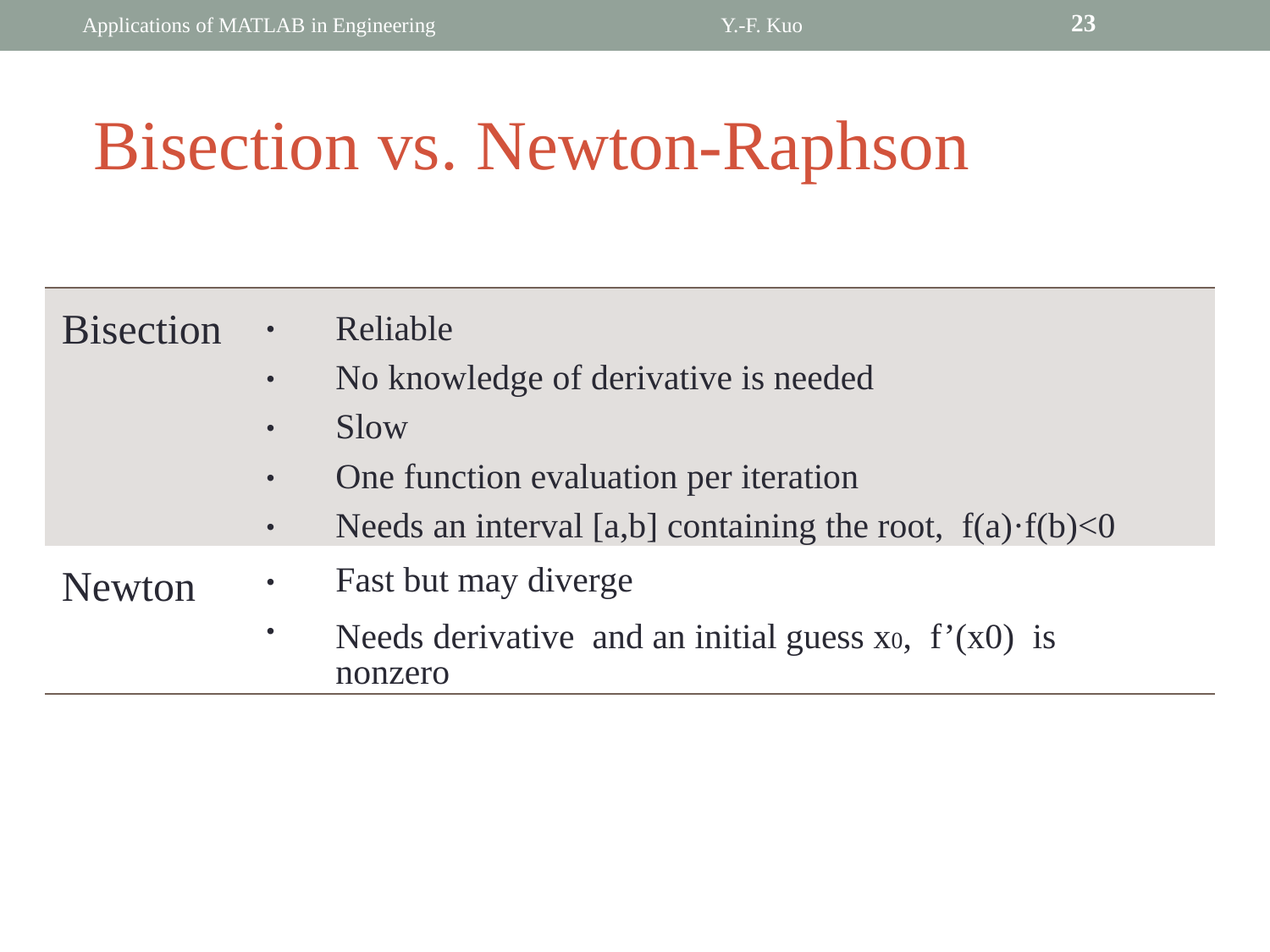

23
Applications of MATLAB in Engineering
Y.-F. Kuo

Bisection vs. Newton-Raphson

Bisection

Newton
•

•

•

•

•

•

•
Reliable

No knowledge of derivative is needed

Slow

One function evaluation per iteration

Needs an interval [a,b] containing the root,  f(a)·f(b)<0

Fast but may diverge
Needs derivative  and an initial guess x0,  f’(x0)  is
nonzero